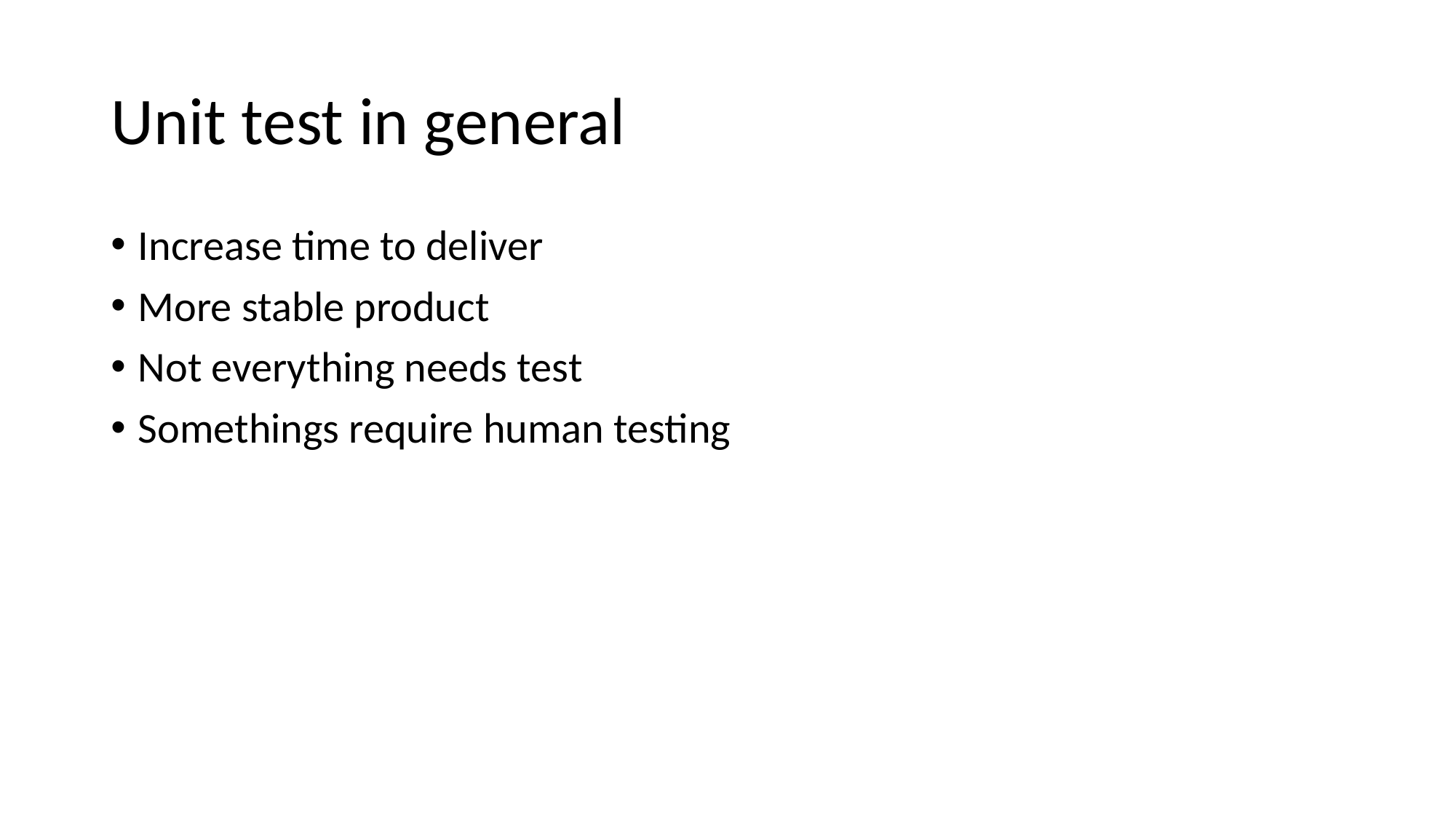

# Unit test in general
Increase time to deliver
More stable product
Not everything needs test
Somethings require human testing